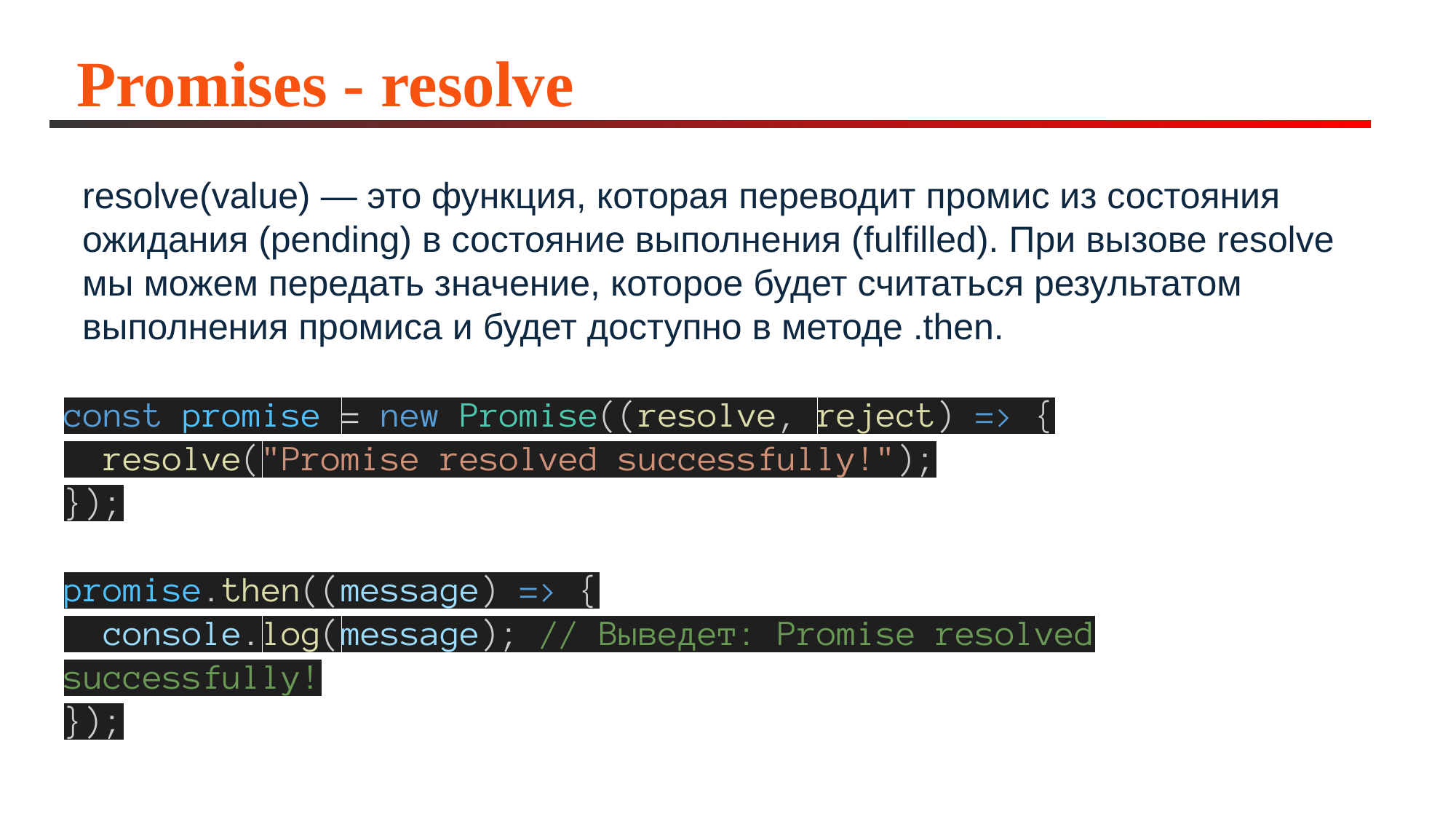

# Promises - resolve

resolve(value) — это функция, которая переводит промис из состояния ожидания (pending) в состояние выполнения (fulfilled). При вызове resolve мы можем передать значение, которое будет считаться результатом выполнения промиса и будет доступно в методе .then.

const promise = new Promise((resolve, reject) => {
  resolve("Promise resolved successfully!");
});
promise.then((message) => {
  console.log(message); // Выведет: Promise resolved successfully!
});